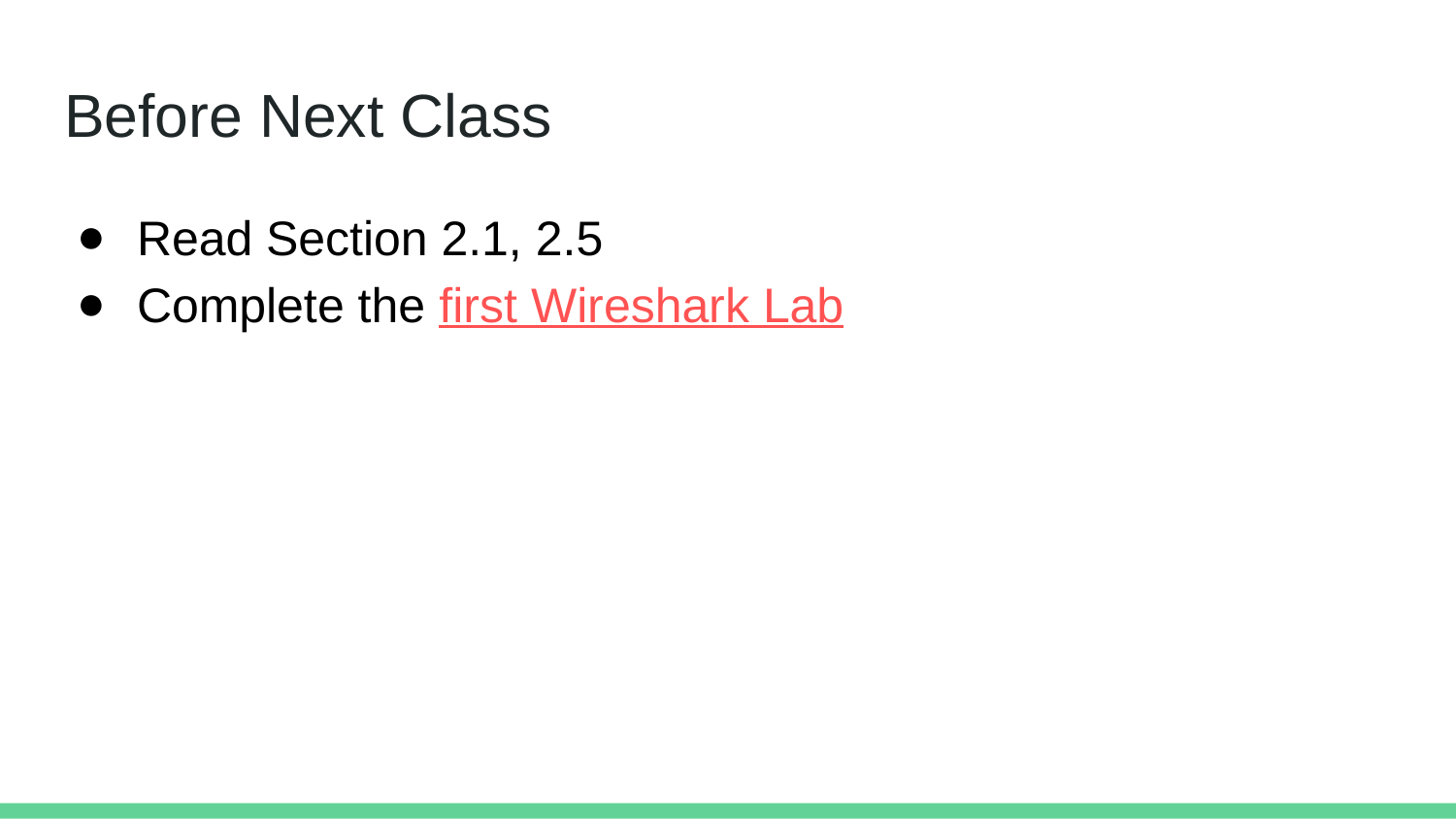

# Before Next Class
Read Section 2.1, 2.5
Complete the first Wireshark Lab